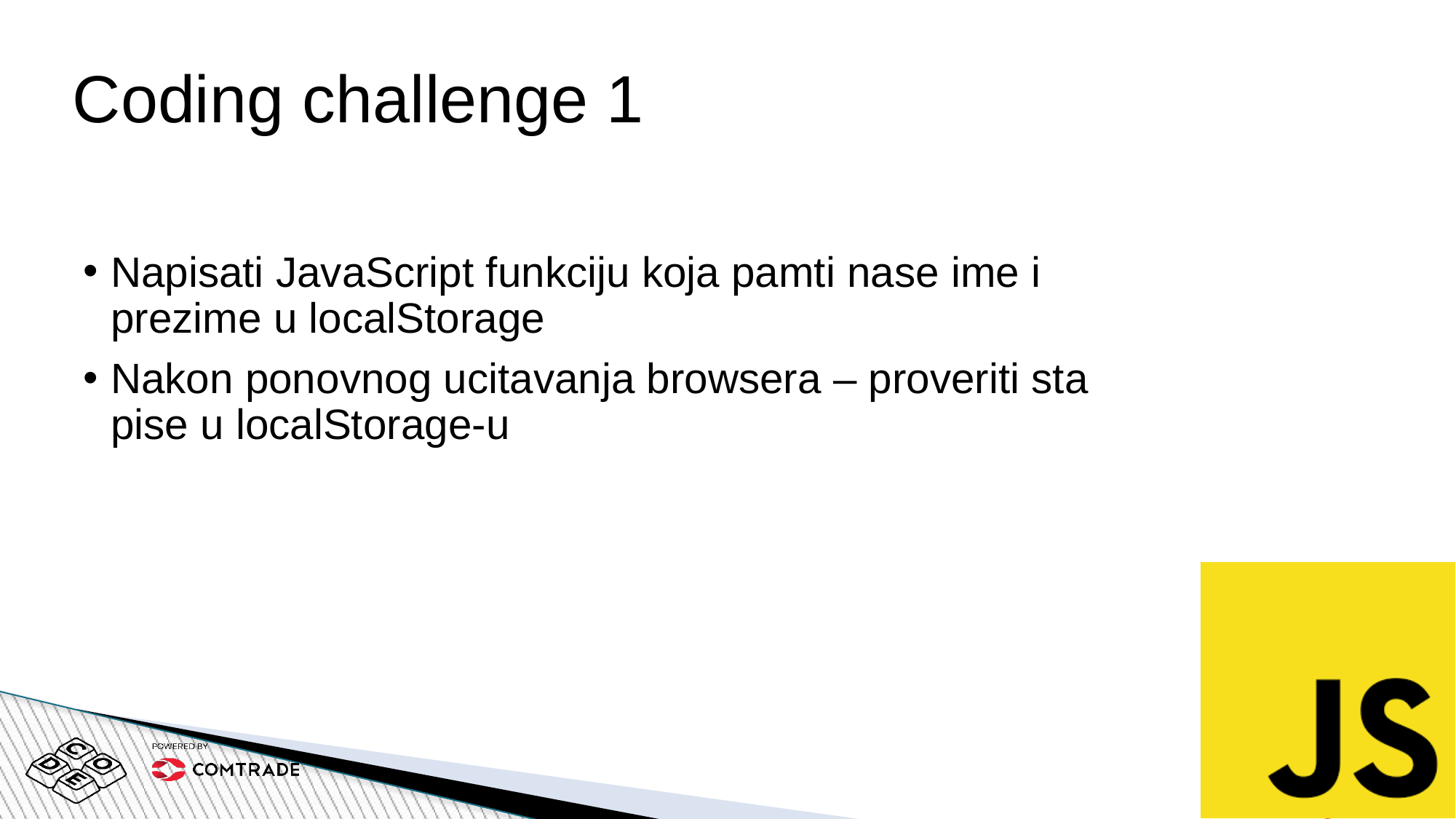

# Coding challenge 1
Napisati JavaScript funkciju koja pamti nase ime i prezime u localStorage
Nakon ponovnog ucitavanja browsera – proveriti sta pise u localStorage-u